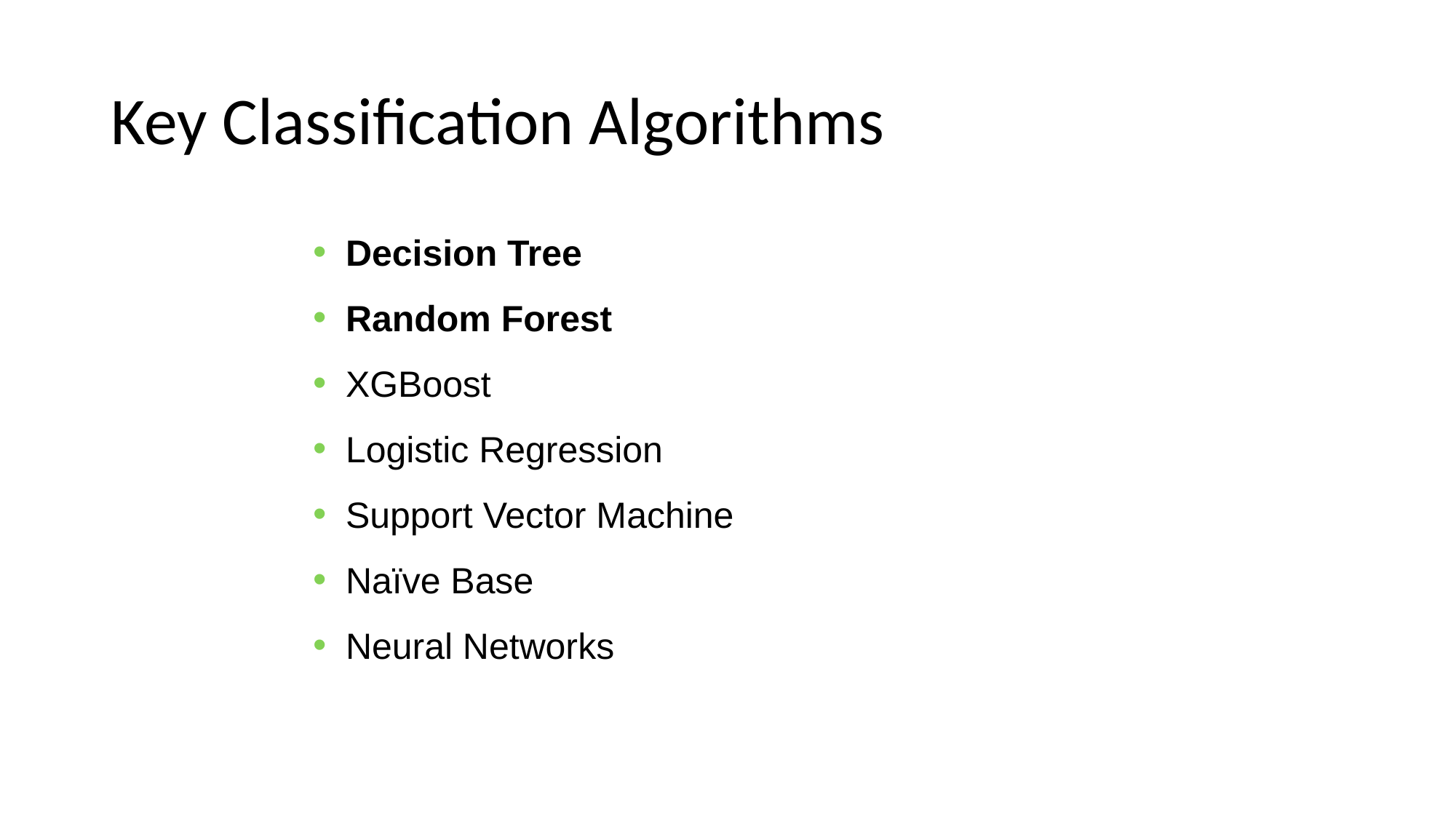

# Key Classification Algorithms
Decision Tree
Random Forest
XGBoost
Logistic Regression
Support Vector Machine
Naïve Base
Neural Networks